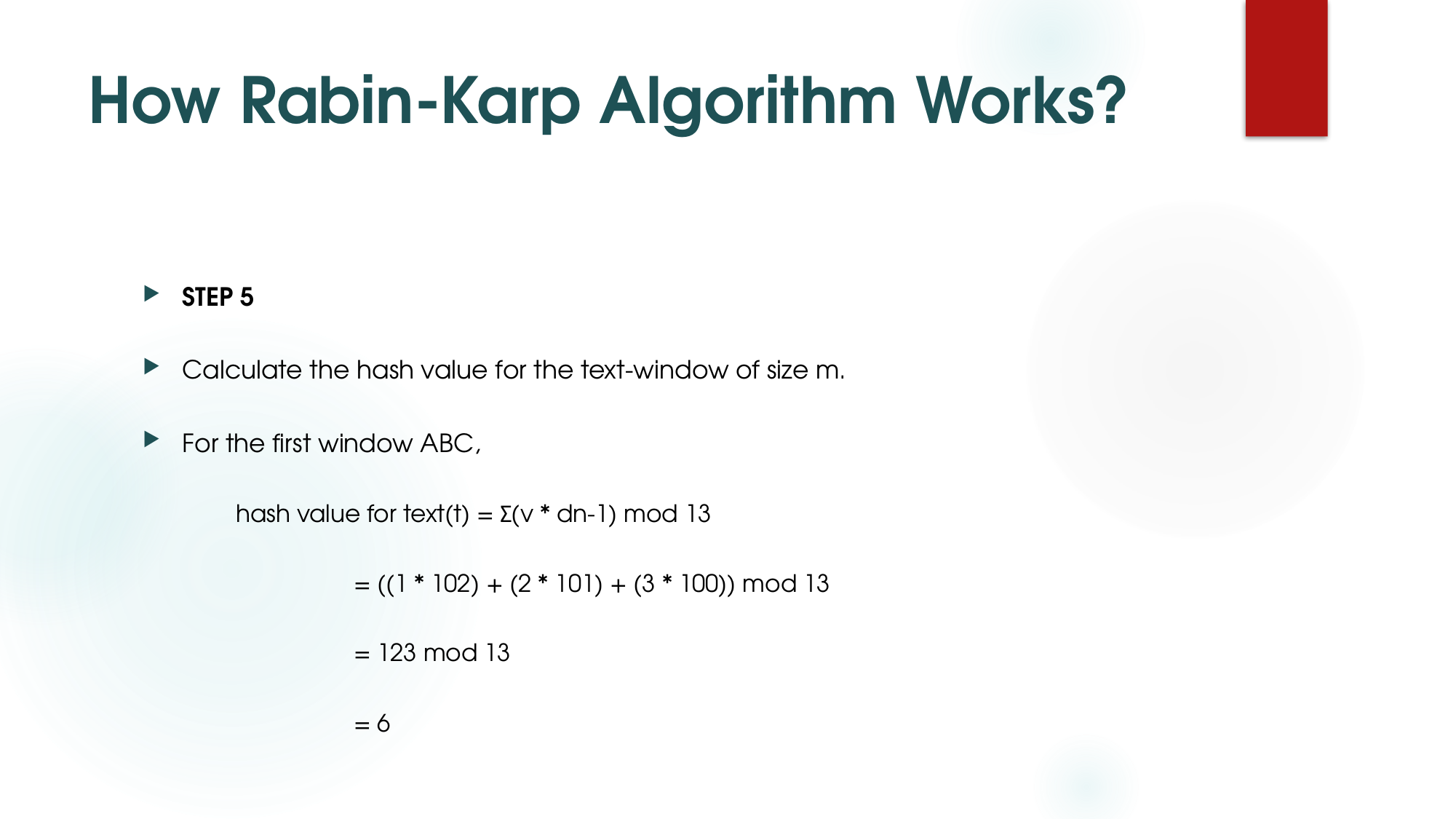

# How Rabin-Karp Algorithm Works?
STEP 5
Calculate the hash value for the text-window of size m.
For the first window ABC,
hash value for text(t) = Σ(v * dn-1) mod 13
                  = ((1 * 102) + (2 * 101) + (3 * 100)) mod 13
                  = 123 mod 13
                  = 6